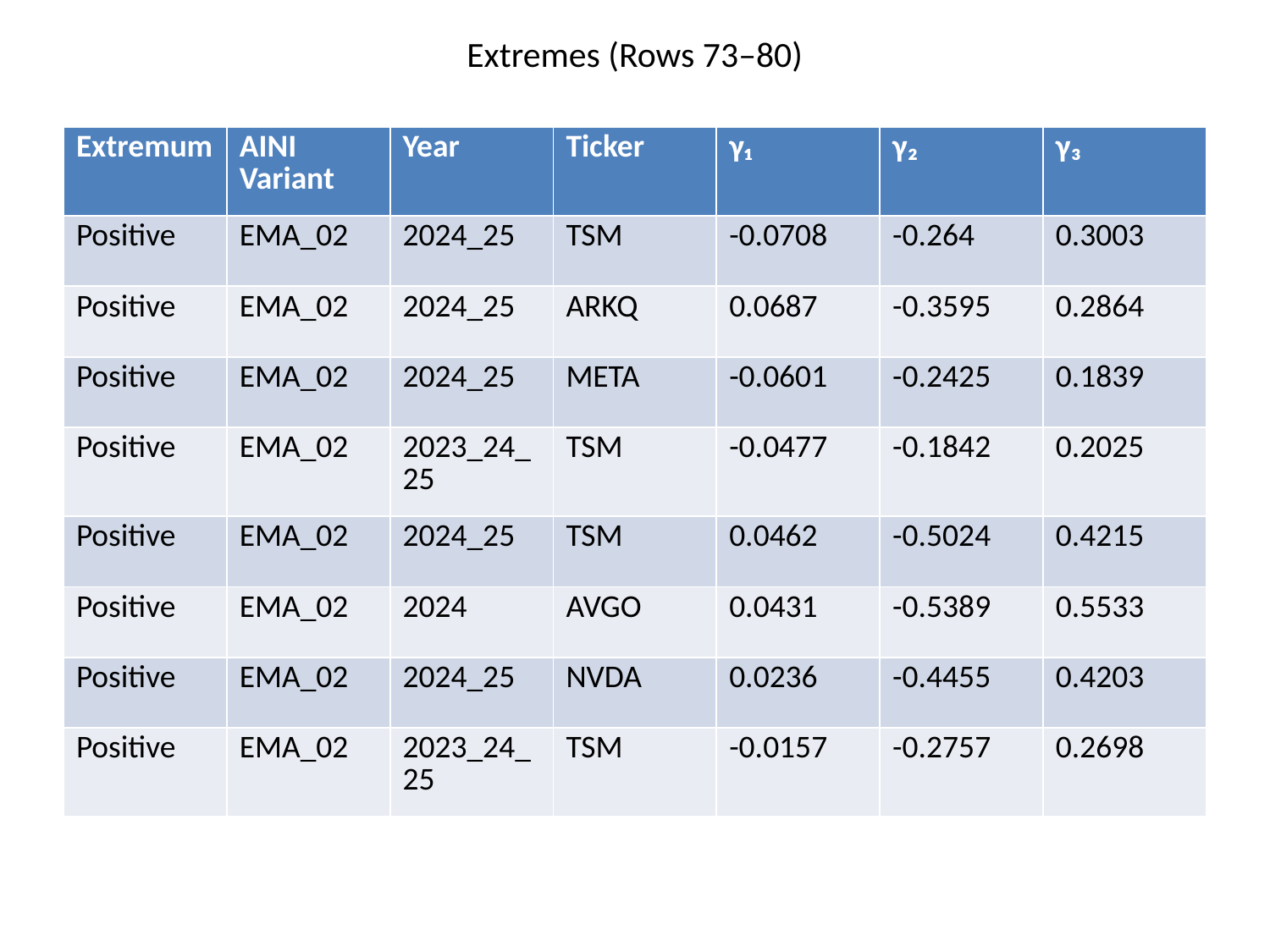

Extremes (Rows 73–80)
#
| Extremum | AINI Variant | Year | Ticker | γ₁ | γ₂ | γ₃ |
| --- | --- | --- | --- | --- | --- | --- |
| Positive | EMA\_02 | 2024\_25 | TSM | -0.0708 | -0.264 | 0.3003 |
| Positive | EMA\_02 | 2024\_25 | ARKQ | 0.0687 | -0.3595 | 0.2864 |
| Positive | EMA\_02 | 2024\_25 | META | -0.0601 | -0.2425 | 0.1839 |
| Positive | EMA\_02 | 2023\_24\_25 | TSM | -0.0477 | -0.1842 | 0.2025 |
| Positive | EMA\_02 | 2024\_25 | TSM | 0.0462 | -0.5024 | 0.4215 |
| Positive | EMA\_02 | 2024 | AVGO | 0.0431 | -0.5389 | 0.5533 |
| Positive | EMA\_02 | 2024\_25 | NVDA | 0.0236 | -0.4455 | 0.4203 |
| Positive | EMA\_02 | 2023\_24\_25 | TSM | -0.0157 | -0.2757 | 0.2698 |